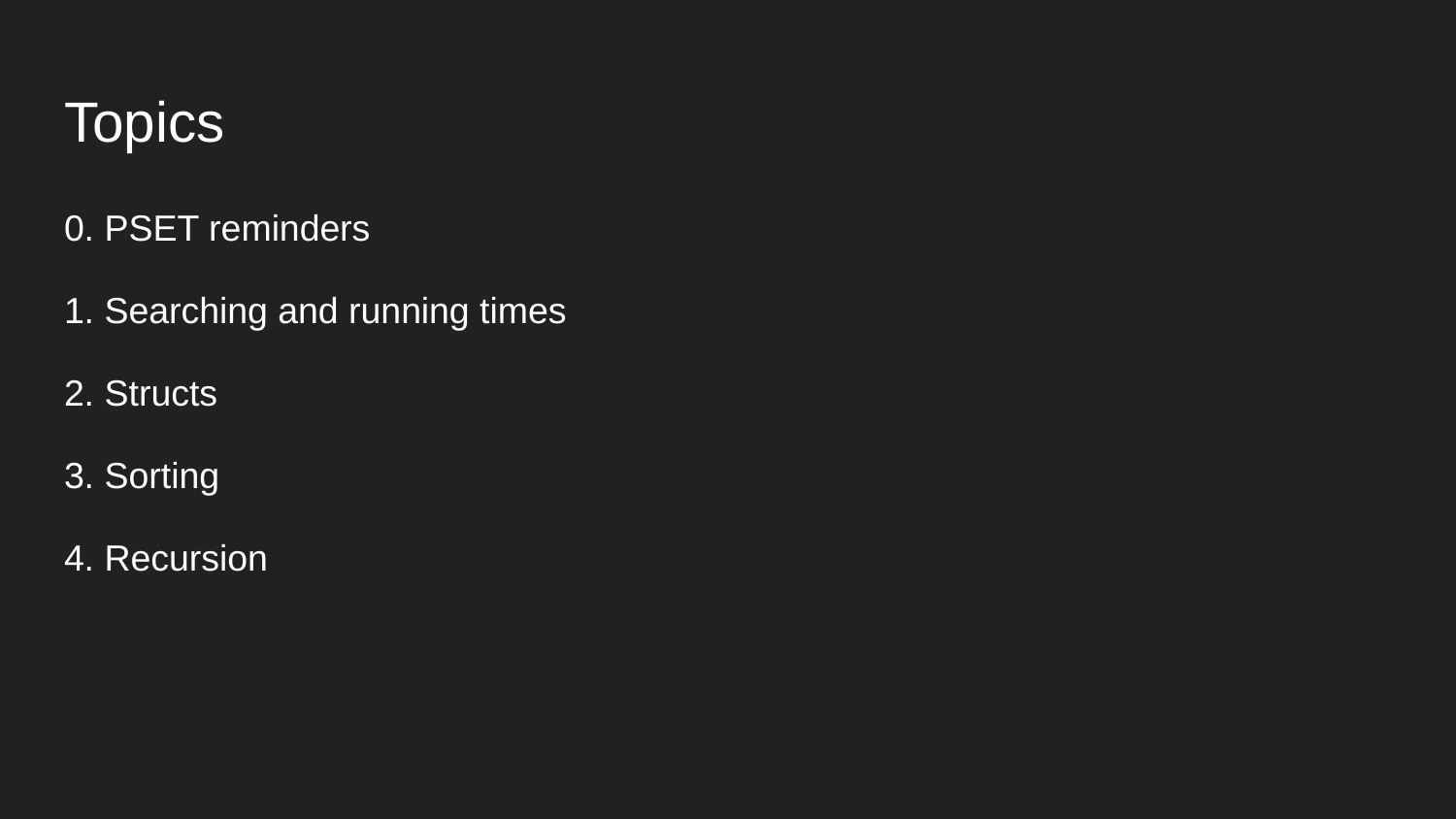

# Topics
0. PSET reminders
1. Searching and running times
2. Structs
3. Sorting
4. Recursion